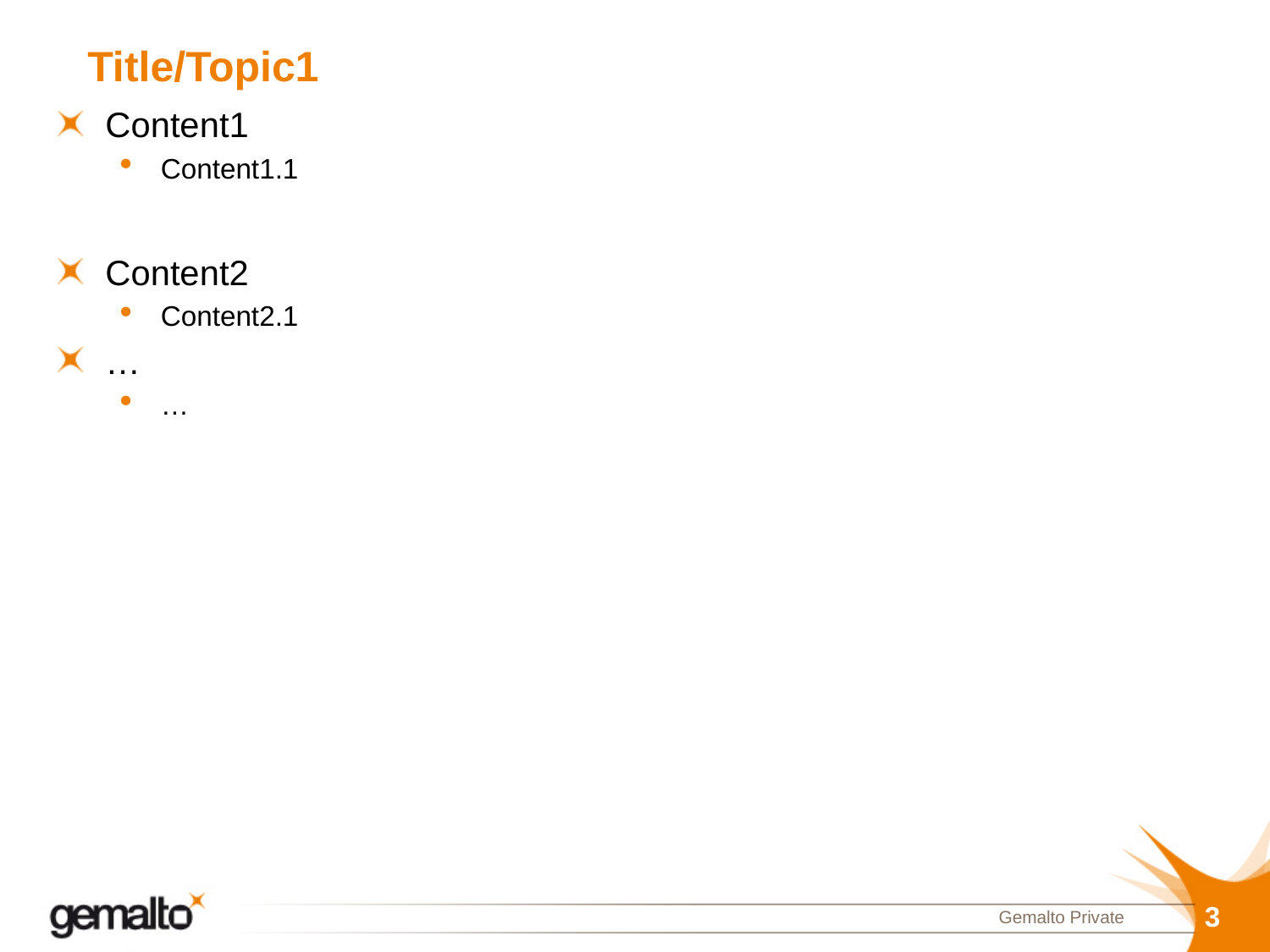

# Title/Topic1
Content1
Content1.1

Content2
Content2.1
…
…
3
Gemalto Private